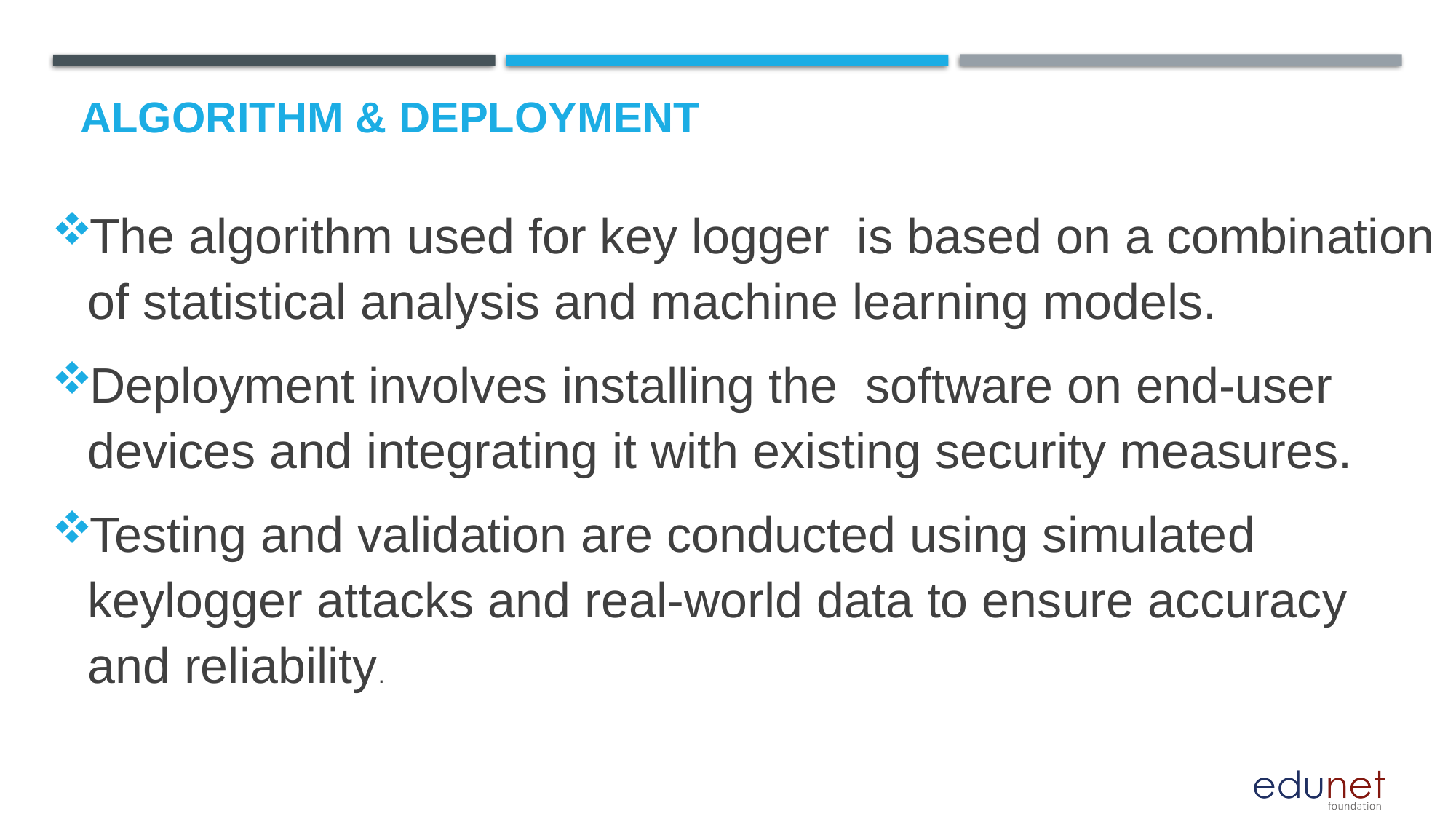

# Algorithm & Deployment
The algorithm used for key logger  is based on a combination of statistical analysis and machine learning models.
Deployment involves installing the  software on end-user devices and integrating it with existing security measures.
Testing and validation are conducted using simulated keylogger attacks and real-world data to ensure accuracy and reliability.